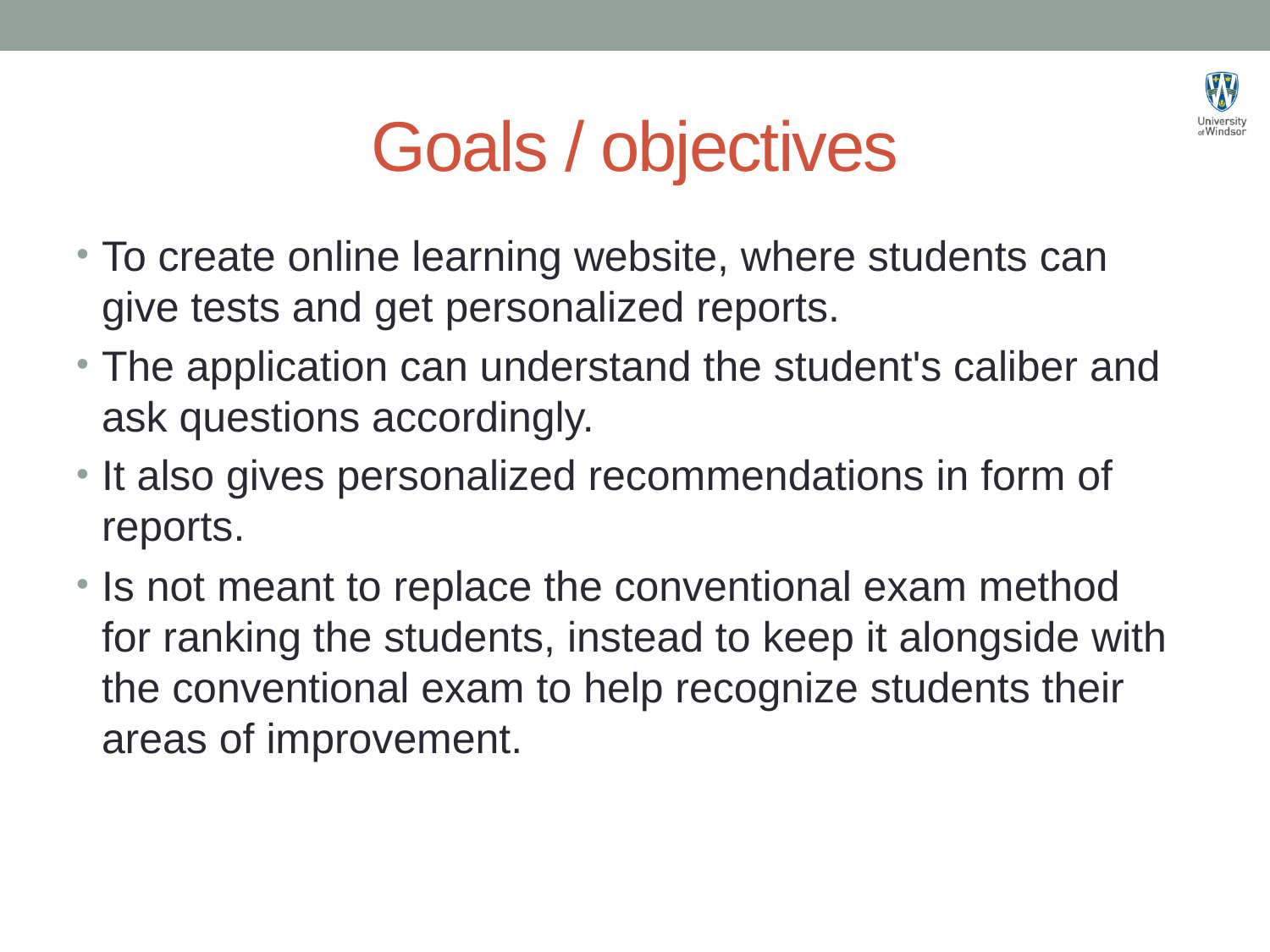

# Goals / objectives
To create online learning website, where students can give tests and get personalized reports.
The application can understand the student's caliber and ask questions accordingly.
It also gives personalized recommendations in form of reports.
Is not meant to replace the conventional exam method for ranking the students, instead to keep it alongside with the conventional exam to help recognize students their areas of improvement.